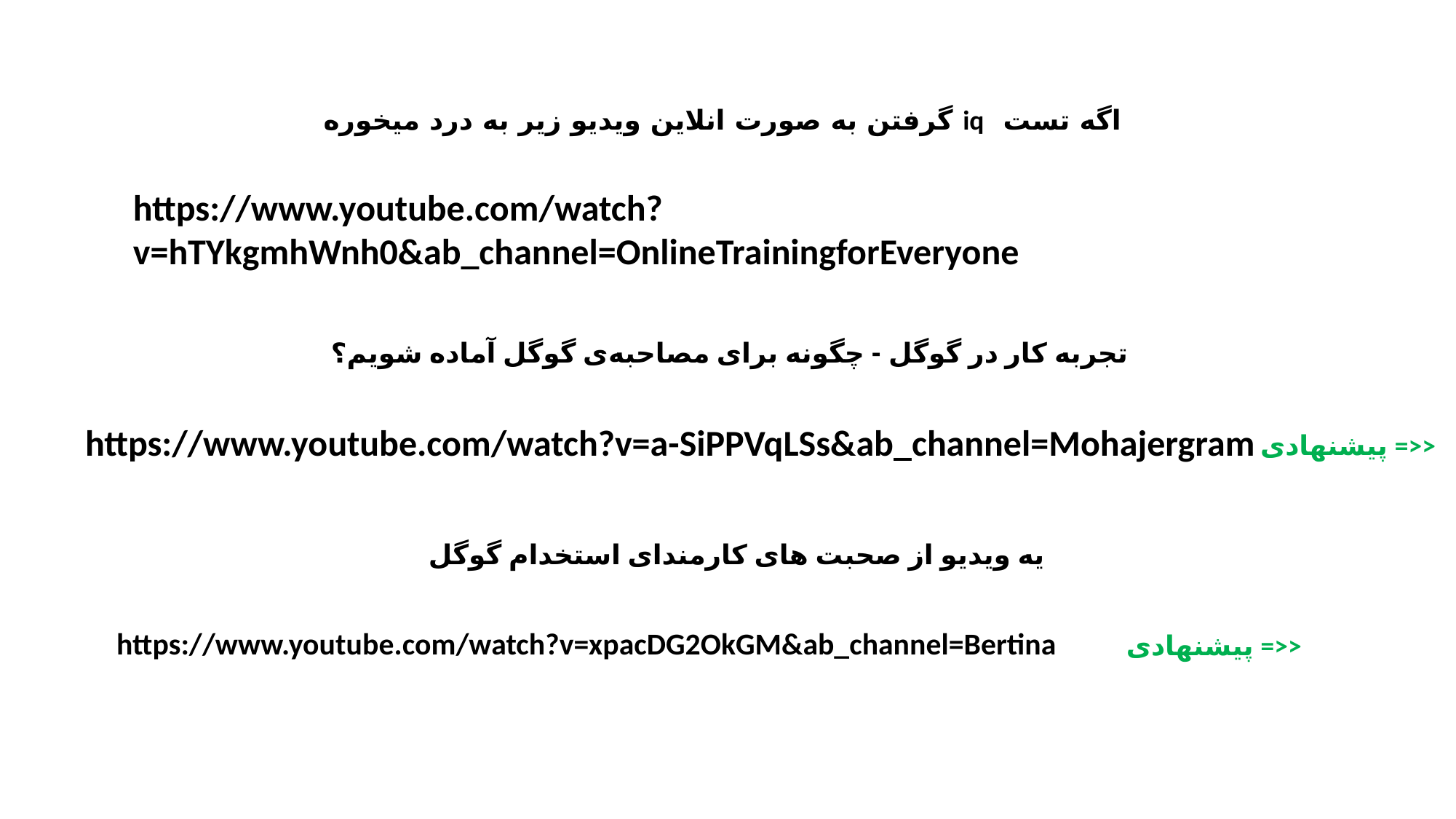

اگه تست  iq گرفتن به صورت انلاین ویدیو زیر به درد میخوره
https://www.youtube.com/watch?v=hTYkgmhWnh0&ab_channel=OnlineTrainingforEveryone
تجربه‌ کار در گوگل - چگونه برای مصاحبه‌ی گوگل آماده شویم؟
https://www.youtube.com/watch?v=a-SiPPVqLSs&ab_channel=Mohajergram
پیشنهادی =>>
یه ویدیو از صحبت های کارمندای استخدام گوگل
https://www.youtube.com/watch?v=xpacDG2OkGM&ab_channel=Bertina
پیشنهادی =>>